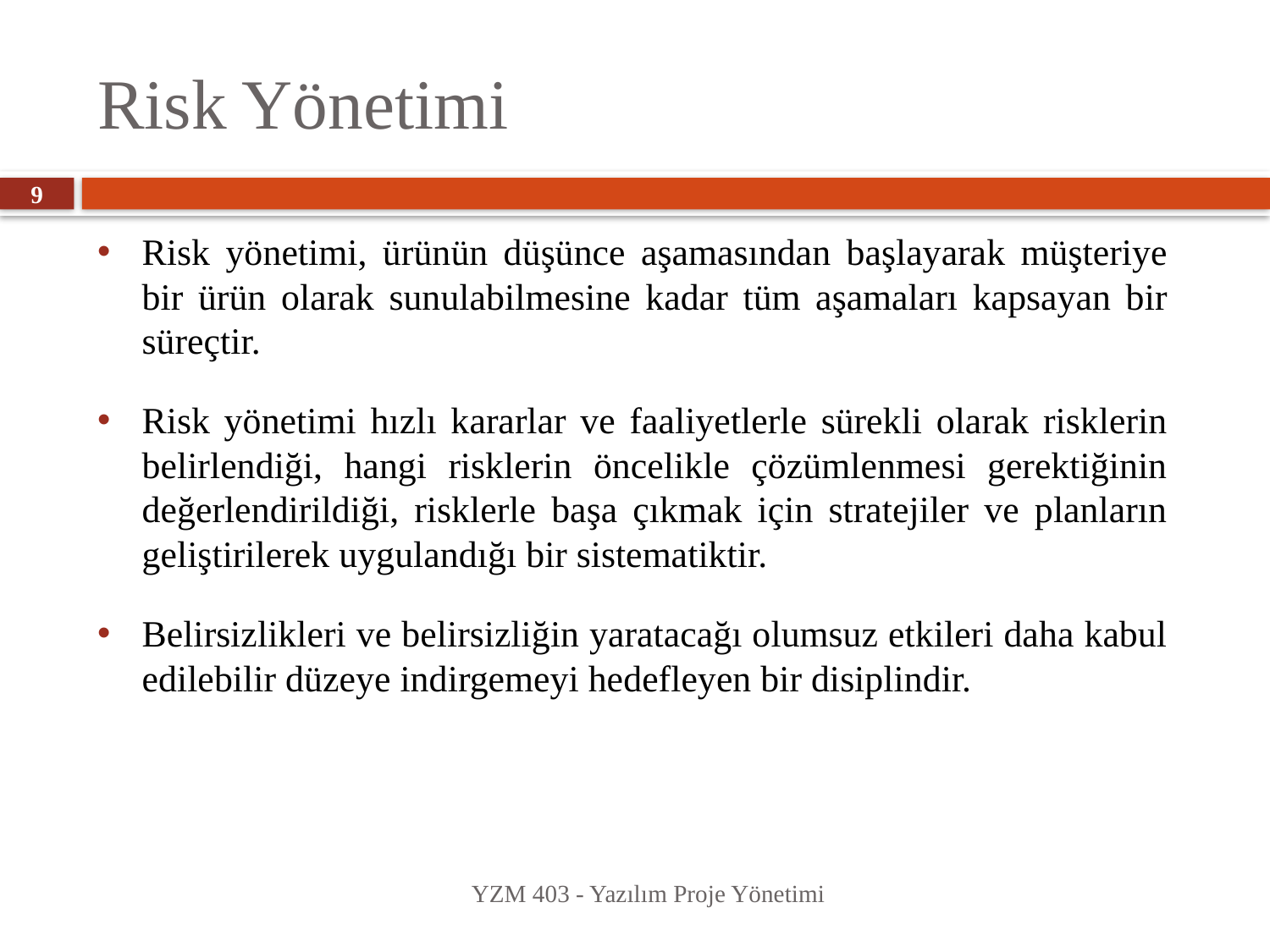

# Risk Yönetimi
9
Risk yönetimi, ürünün düşünce aşamasından başlayarak müşteriye bir ürün olarak sunulabilmesine kadar tüm aşamaları kapsayan bir süreçtir.

Risk yönetimi hızlı kararlar ve faaliyetlerle sürekli olarak risklerin belirlendiği, hangi risklerin öncelikle çözümlenmesi gerektiğinin değerlendirildiği, risklerle başa çıkmak için stratejiler ve planların geliştirilerek uygulandığı bir sistematiktir.

Belirsizlikleri ve belirsizliğin yaratacağı olumsuz etkileri daha kabul edilebilir düzeye indirgemeyi hedefleyen bir disiplindir.
YZM 403 - Yazılım Proje Yönetimi